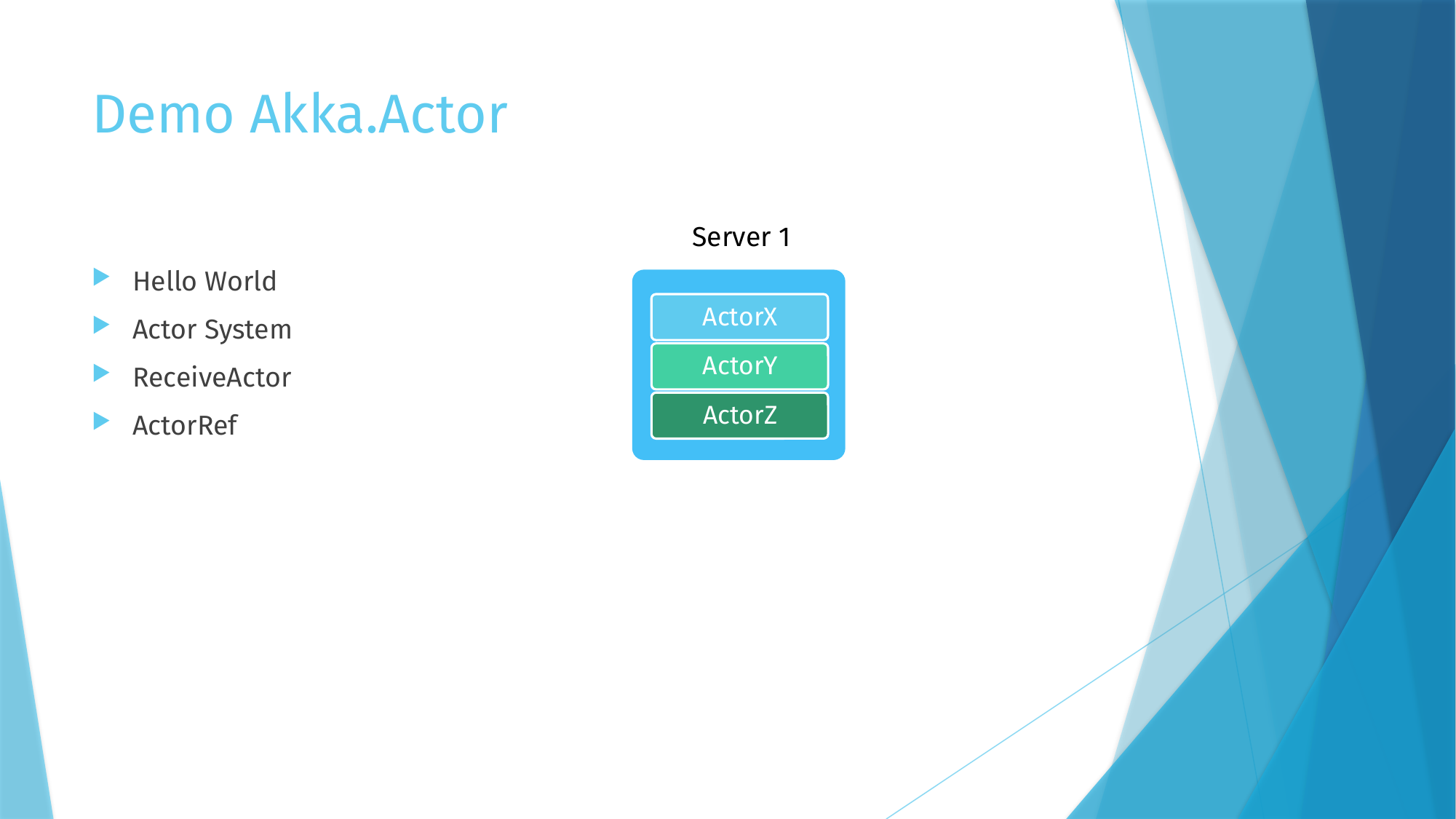

# Demo Akka.Actor
Server 1
Hello World
Actor System
ReceiveActor
ActorRef

ActorX
ActorY
ActorZ